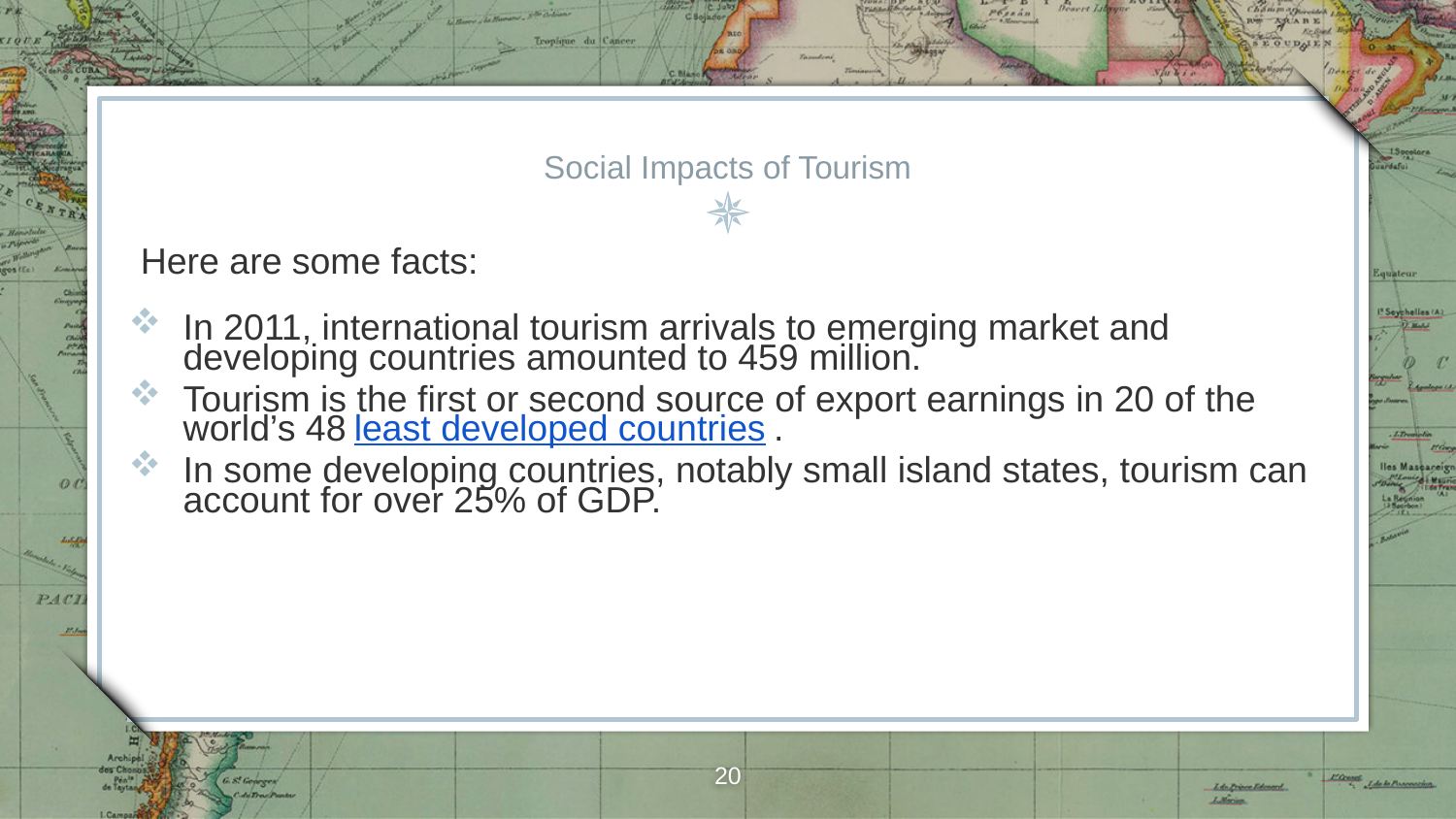

# Social Impacts of Tourism
Here are some facts:
In 2011, international tourism arrivals to emerging market and developing countries amounted to 459 million.
Tourism is the first or second source of export earnings in 20 of the world’s 48 least developed countries .
In some developing countries, notably small island states, tourism can account for over 25% of GDP.

20